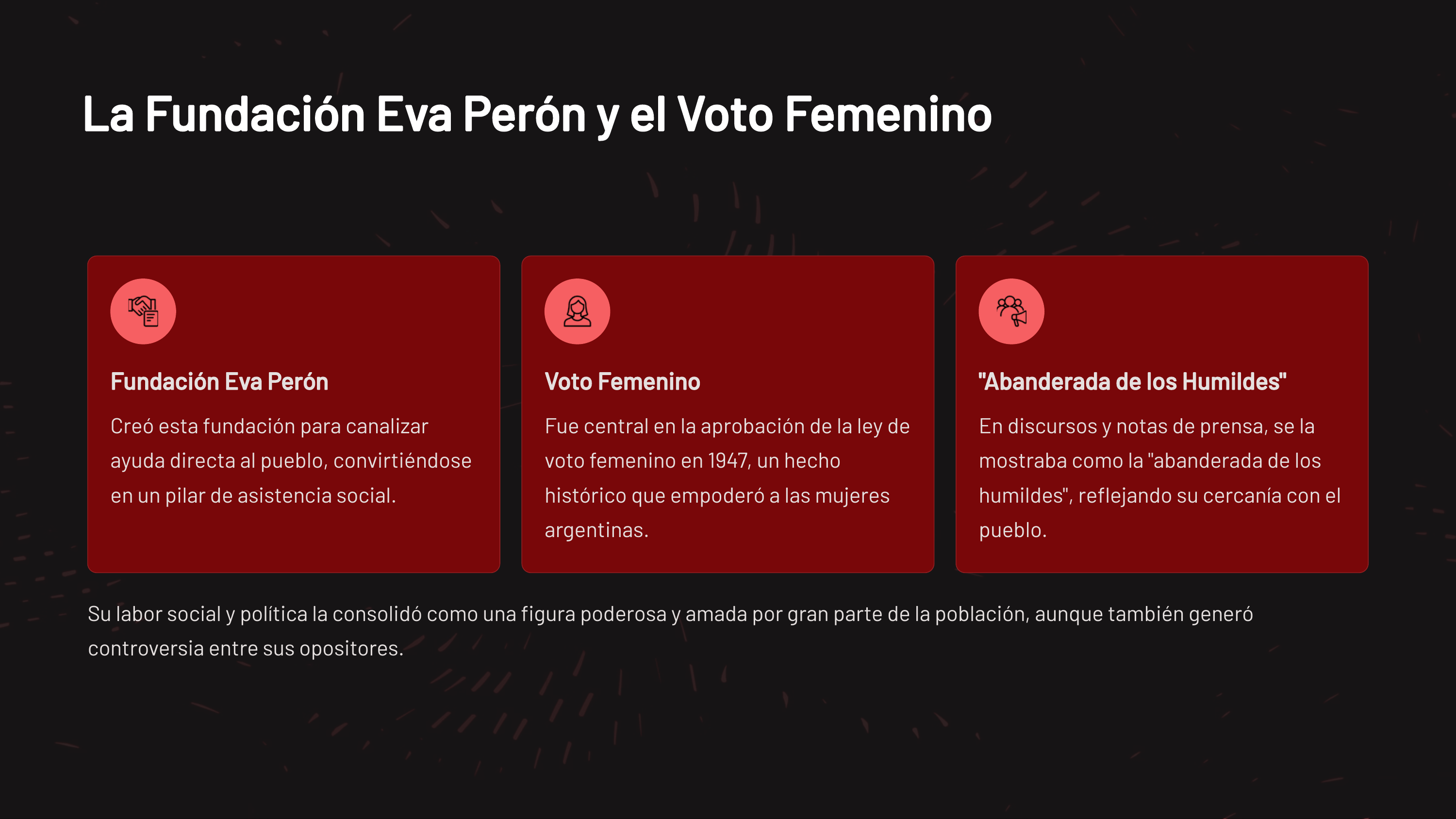

La Fundación Eva Perón y el Voto Femenino

Fundación Eva Perón
Voto Femenino
"Abanderada de los Humildes"
Creó esta fundación para canalizar ayuda directa al pueblo, convirtiéndose en un pilar de asistencia social.
Fue central en la aprobación de la ley de voto femenino en 1947, un hecho histórico que empoderó a las mujeres argentinas.
En discursos y notas de prensa, se la mostraba como la "abanderada de los humildes", reflejando su cercanía con el pueblo.
Su labor social y política la consolidó como una figura poderosa y amada por gran parte de la población, aunque también generó controversia entre sus opositores.